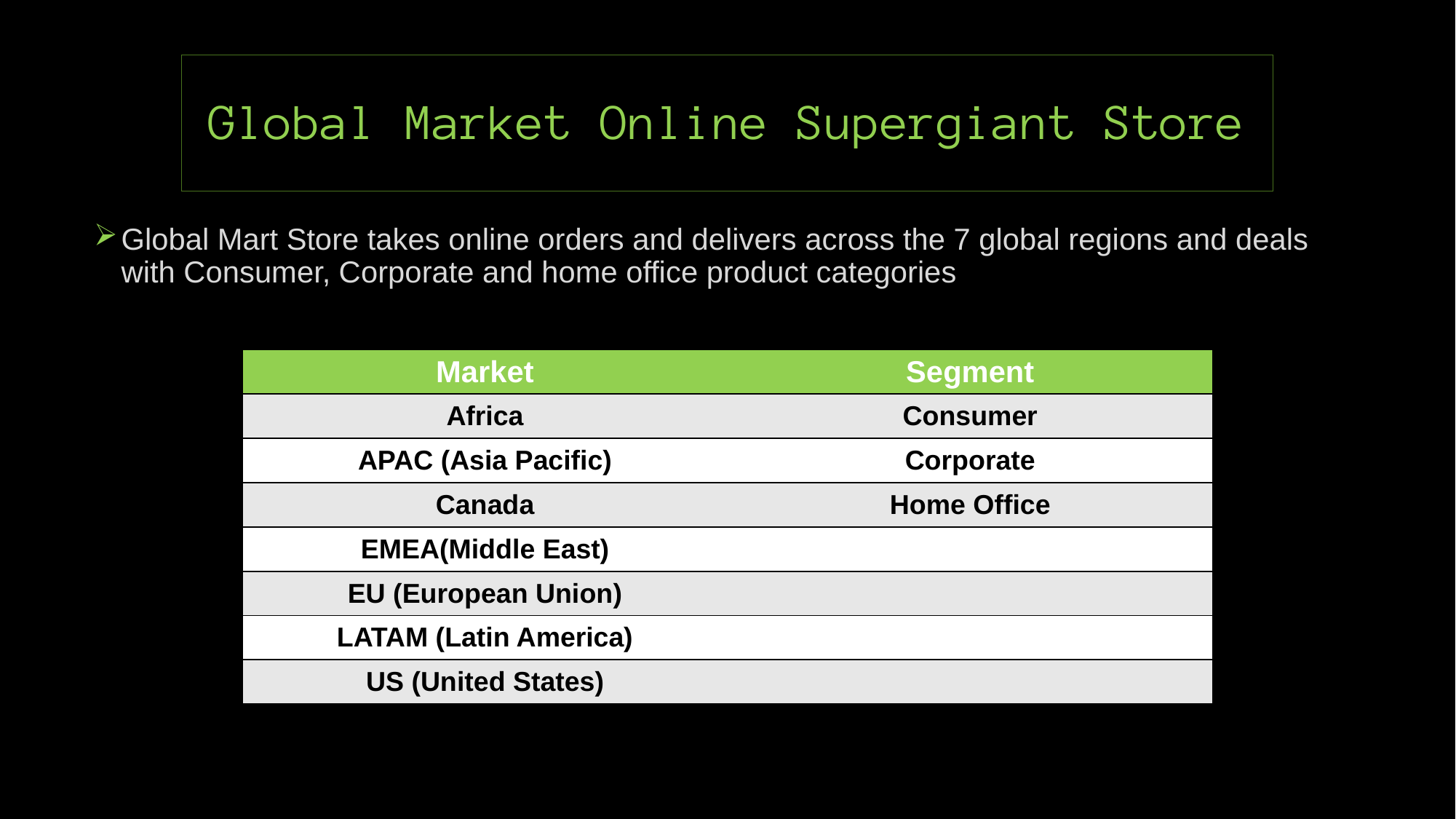

# Global Market Online Supergiant Store
Global Mart Store takes online orders and delivers across the 7 global regions and deals with Consumer, Corporate and home office product categories
| Market | Segment |
| --- | --- |
| Africa | Consumer |
| APAC (Asia Pacific) | Corporate |
| Canada | Home Office |
| EMEA(Middle East) |  |
| EU (European Union) |  |
| LATAM (Latin America) |  |
| US (United States) |  |